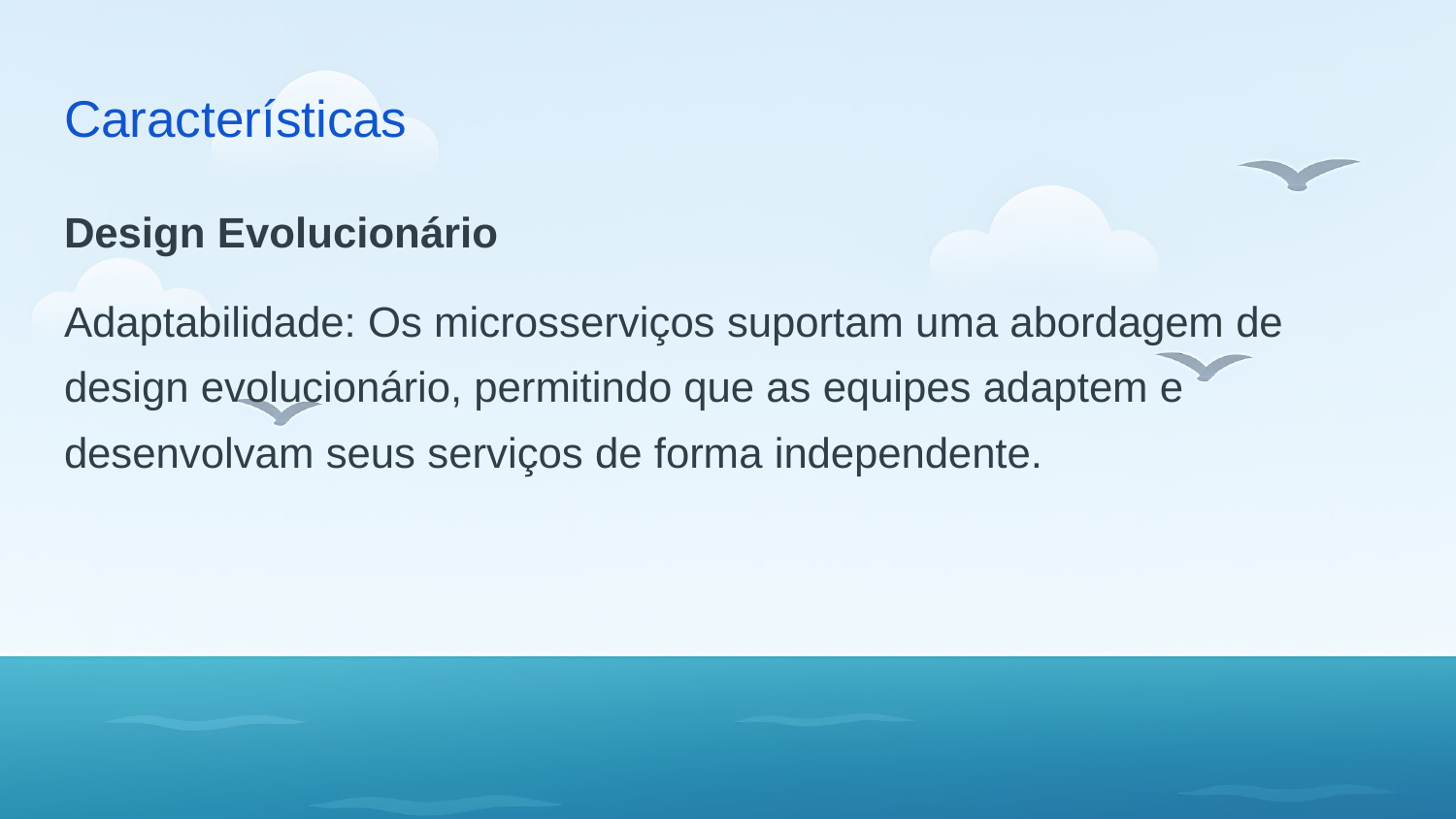

# Características
Design Evolucionário
Adaptabilidade: Os microsserviços suportam uma abordagem de design evolucionário, permitindo que as equipes adaptem e desenvolvam seus serviços de forma independente.